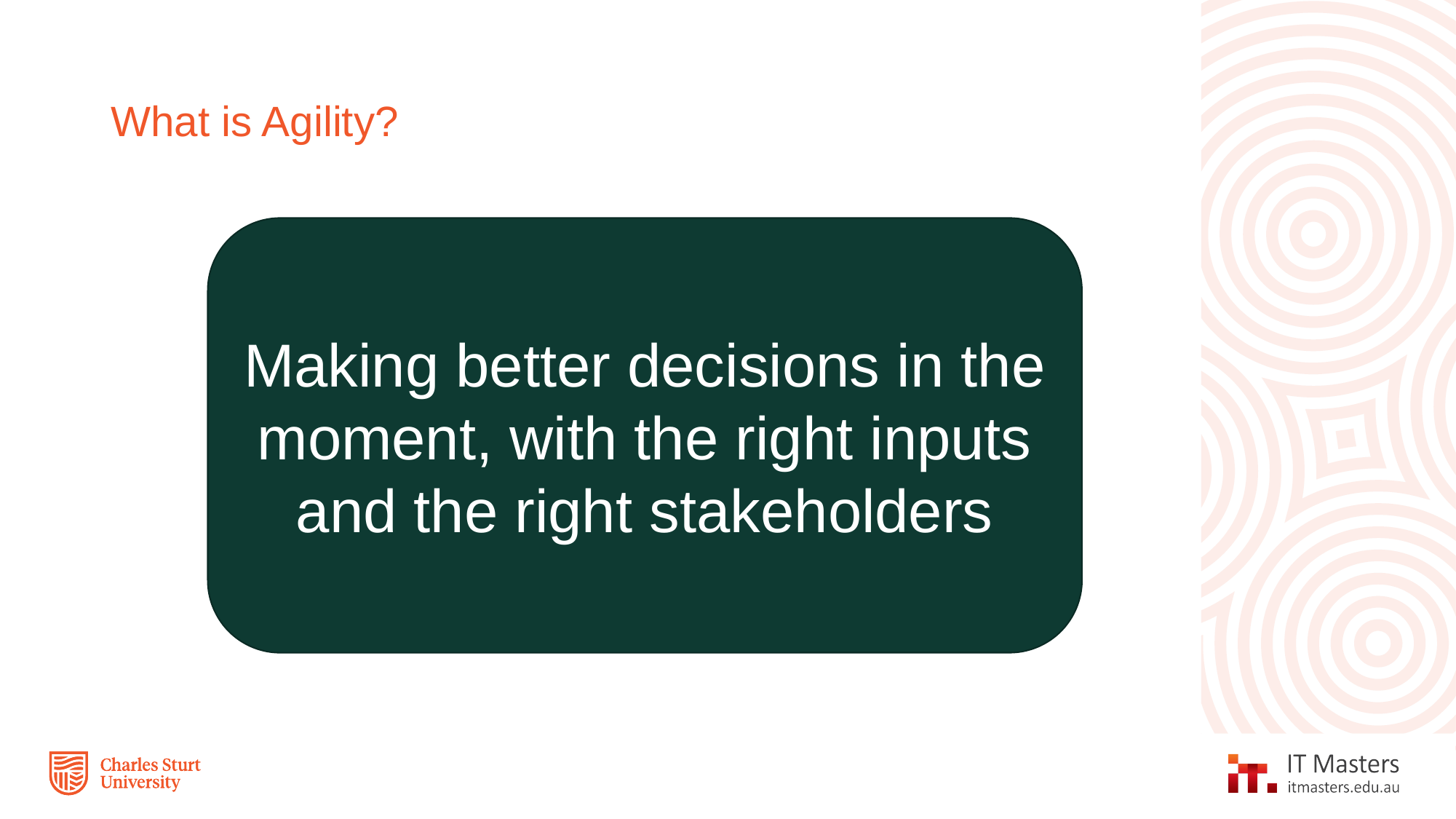

# What is Agility?

Making better decisions in the moment, with the right inputs and the right stakeholders